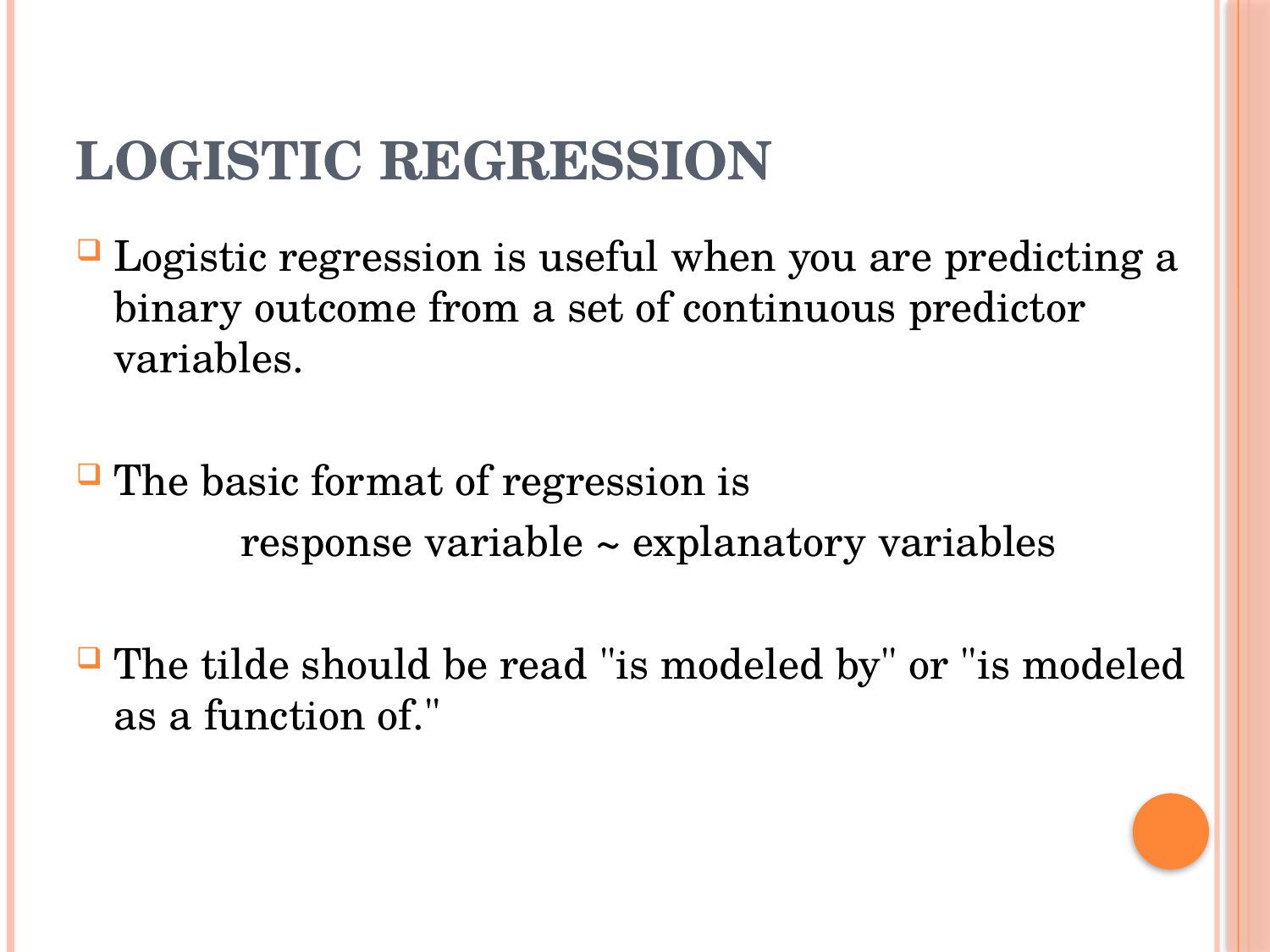

# Logistic regression
Logistic regression is useful when you are predicting a binary outcome from a set of continuous predictor variables.

The basic format of regression is
		response variable ~ explanatory variables

The tilde should be read "is modeled by" or "is modeled as a function of."